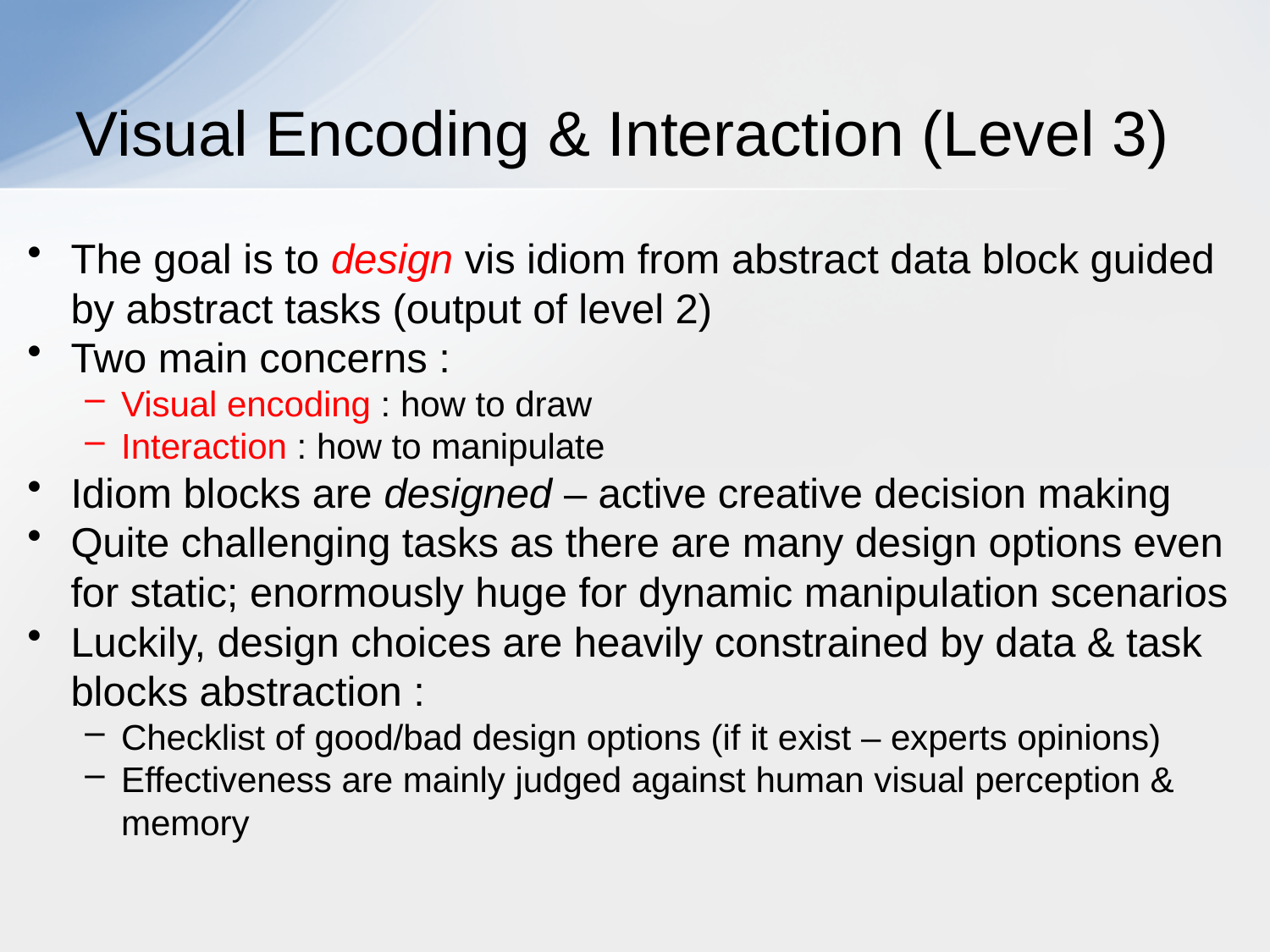

# Visual Encoding & Interaction (Level 3)
The goal is to design vis idiom from abstract data block guided by abstract tasks (output of level 2)
Two main concerns :
Visual encoding : how to draw
Interaction : how to manipulate
Idiom blocks are designed – active creative decision making
Quite challenging tasks as there are many design options even for static; enormously huge for dynamic manipulation scenarios
Luckily, design choices are heavily constrained by data & task blocks abstraction :
Checklist of good/bad design options (if it exist – experts opinions)
Effectiveness are mainly judged against human visual perception & memory